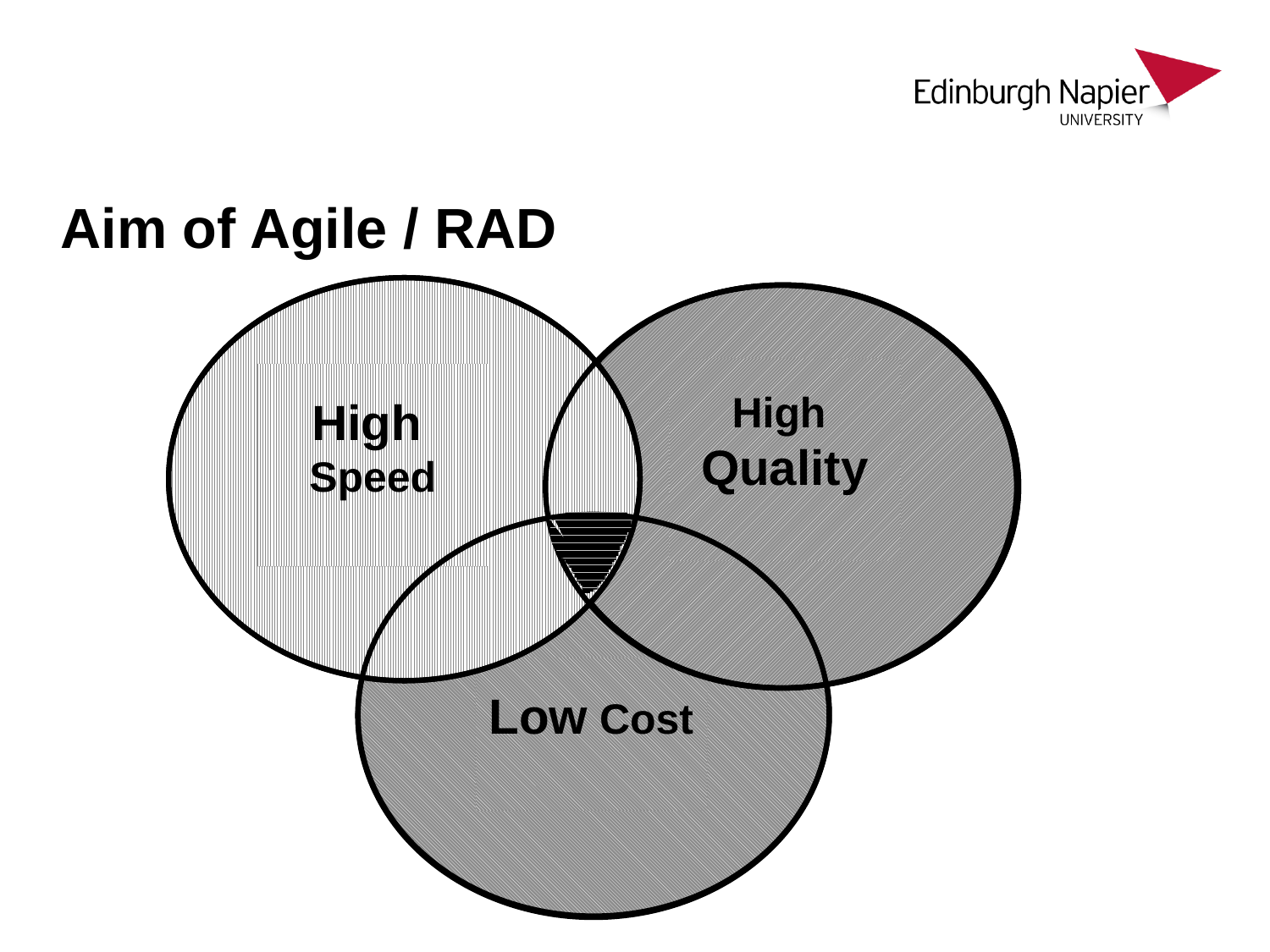

# Aim of Agile / RAD

High
Quality

High
Speed

Low Cost